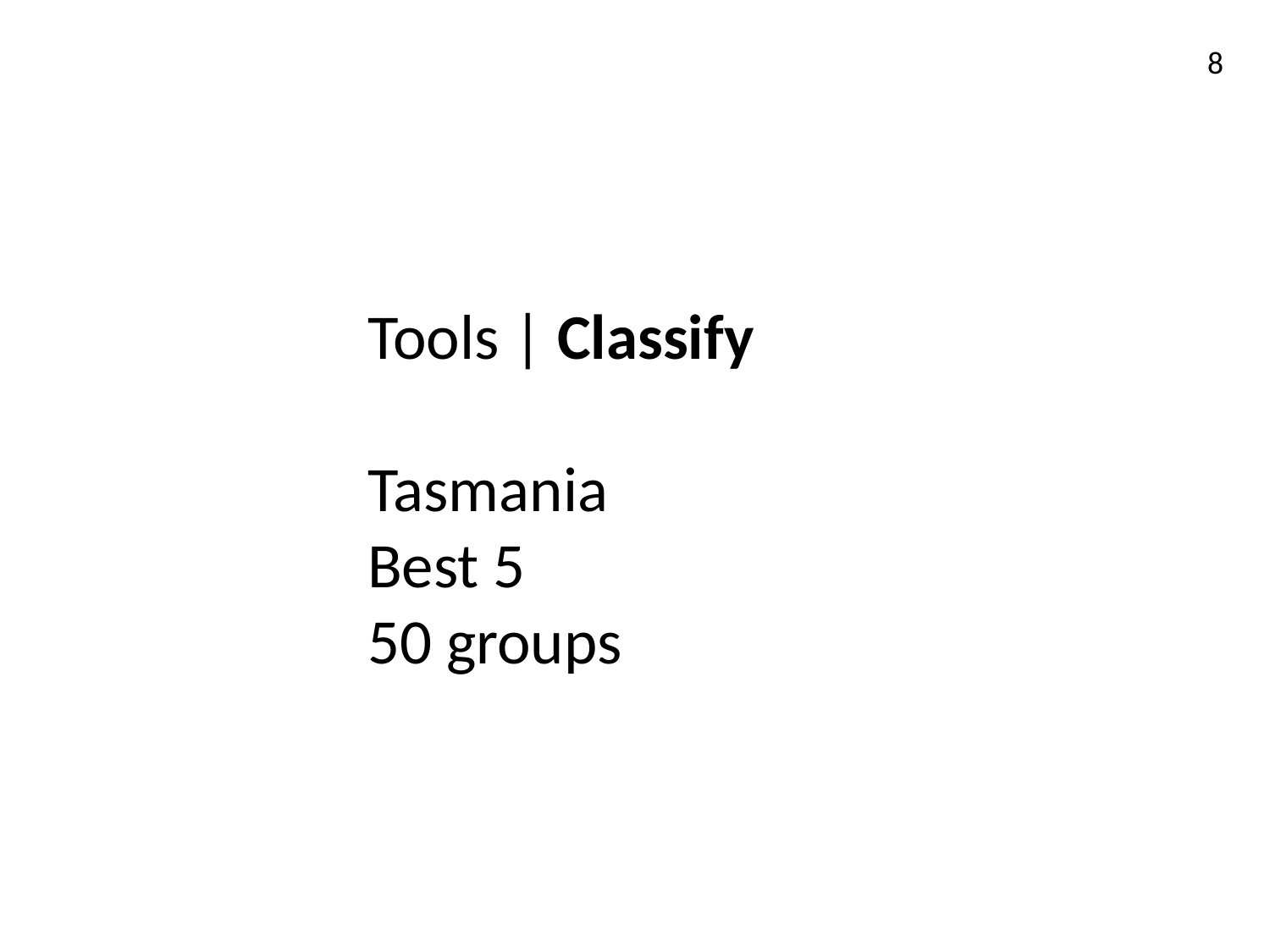

8
Tools | Classify
Tasmania
Best 5
50 groups